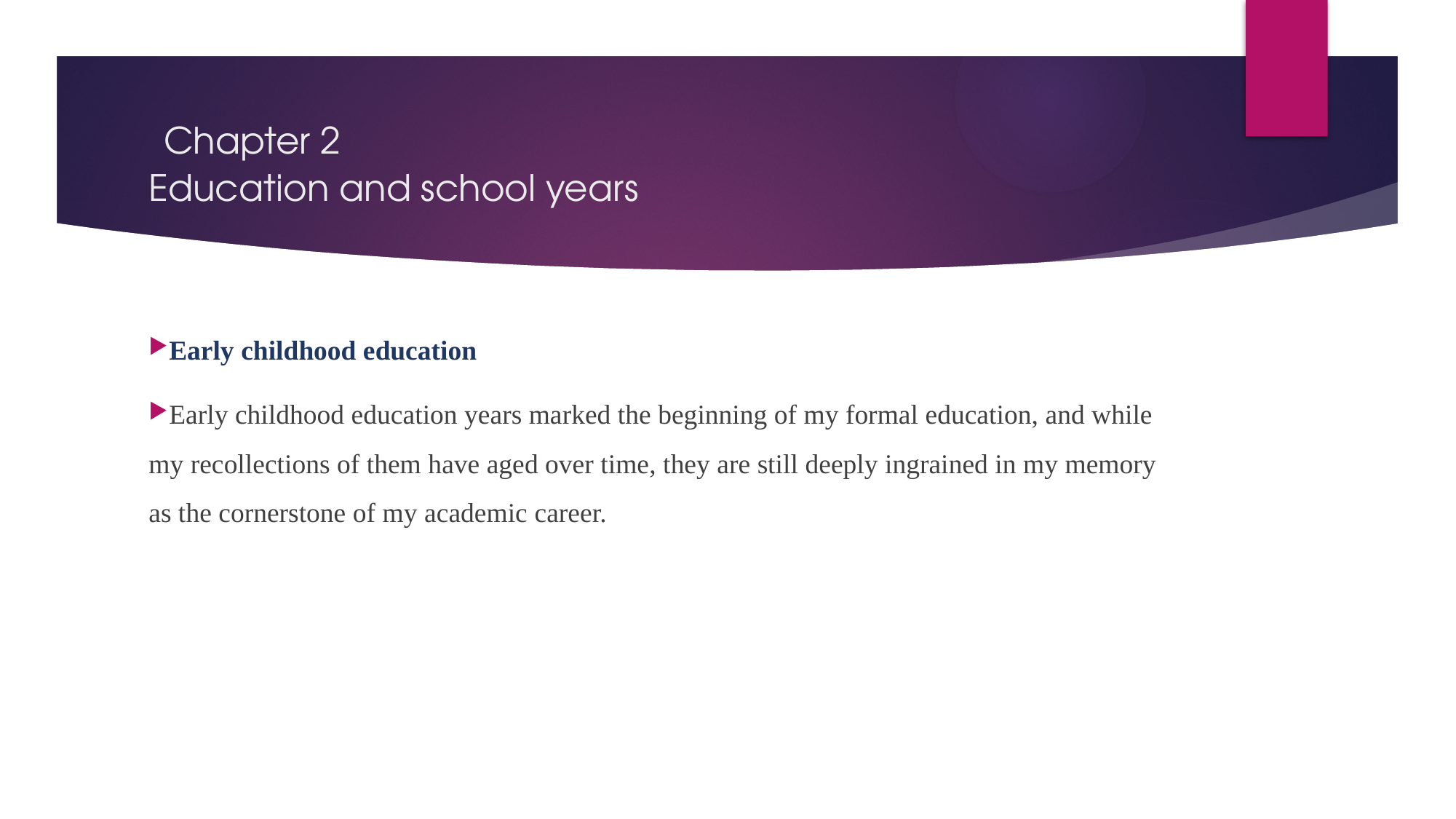

# Chapter 2 Education and school years
Early childhood education
Early childhood education years marked the beginning of my formal education, and while my recollections of them have aged over time, they are still deeply ingrained in my memory as the cornerstone of my academic career.